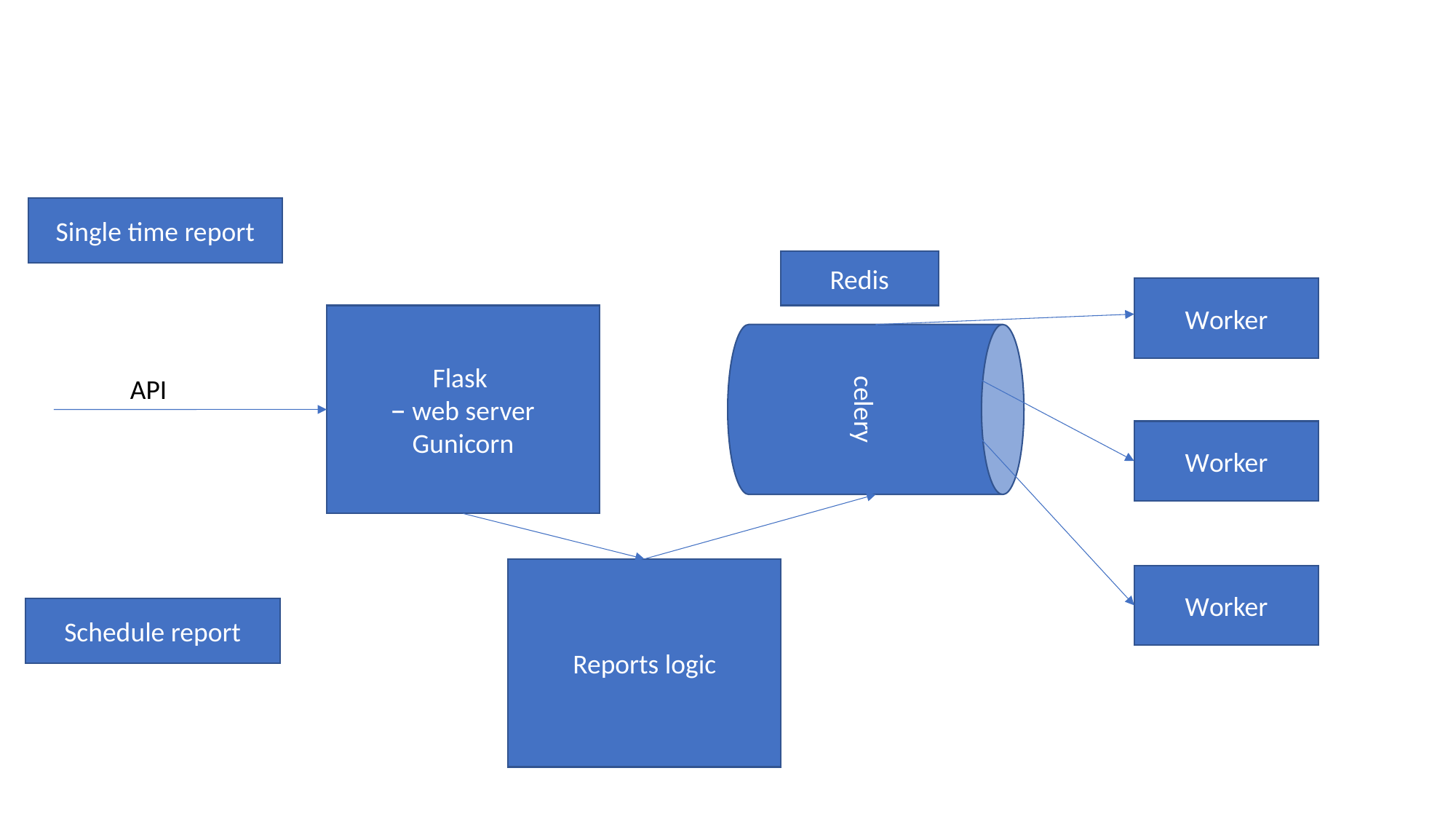

Single time report
Redis
celery
Worker
Flask
web server –
Gunicorn
API
Worker
Reports logic
Worker
Schedule report